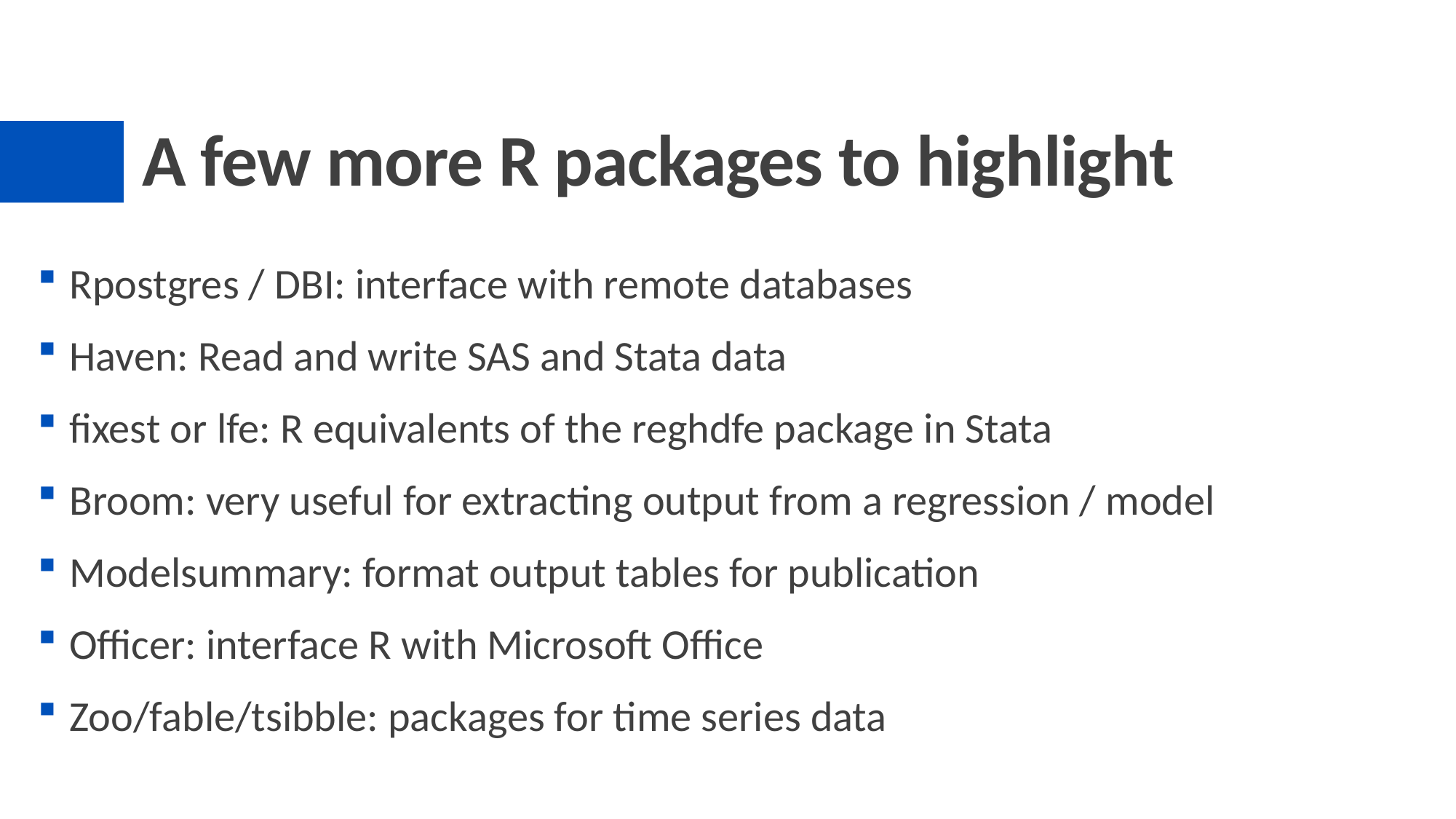

# A few more R packages to highlight
Rpostgres / DBI: interface with remote databases
Haven: Read and write SAS and Stata data
fixest or lfe: R equivalents of the reghdfe package in Stata
Broom: very useful for extracting output from a regression / model
Modelsummary: format output tables for publication
Officer: interface R with Microsoft Office
Zoo/fable/tsibble: packages for time series data